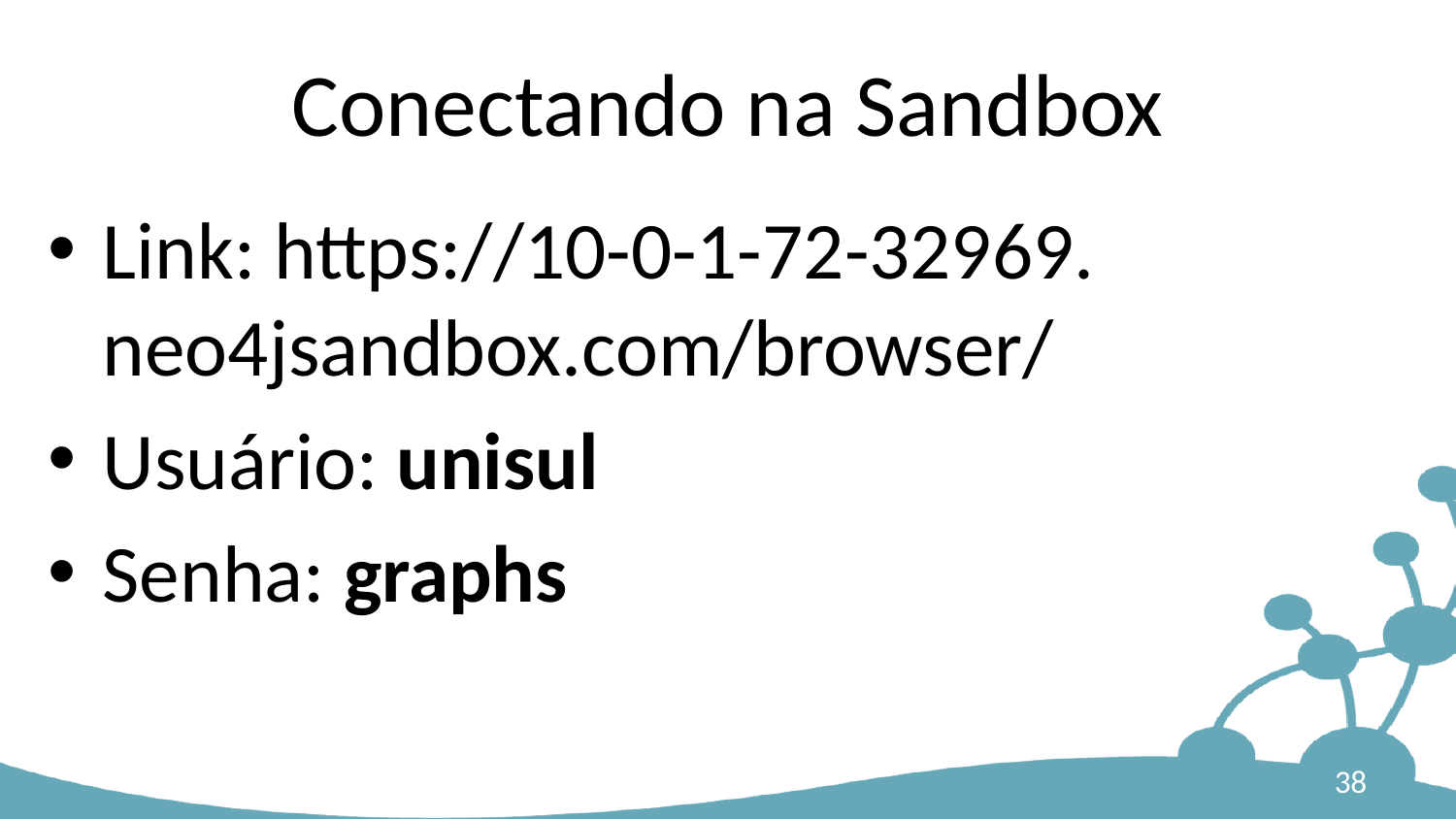

# Conectando na Sandbox
Link: https://10-0-1-72-32969. neo4jsandbox.com/browser/
Usuário: unisul
Senha: graphs
38